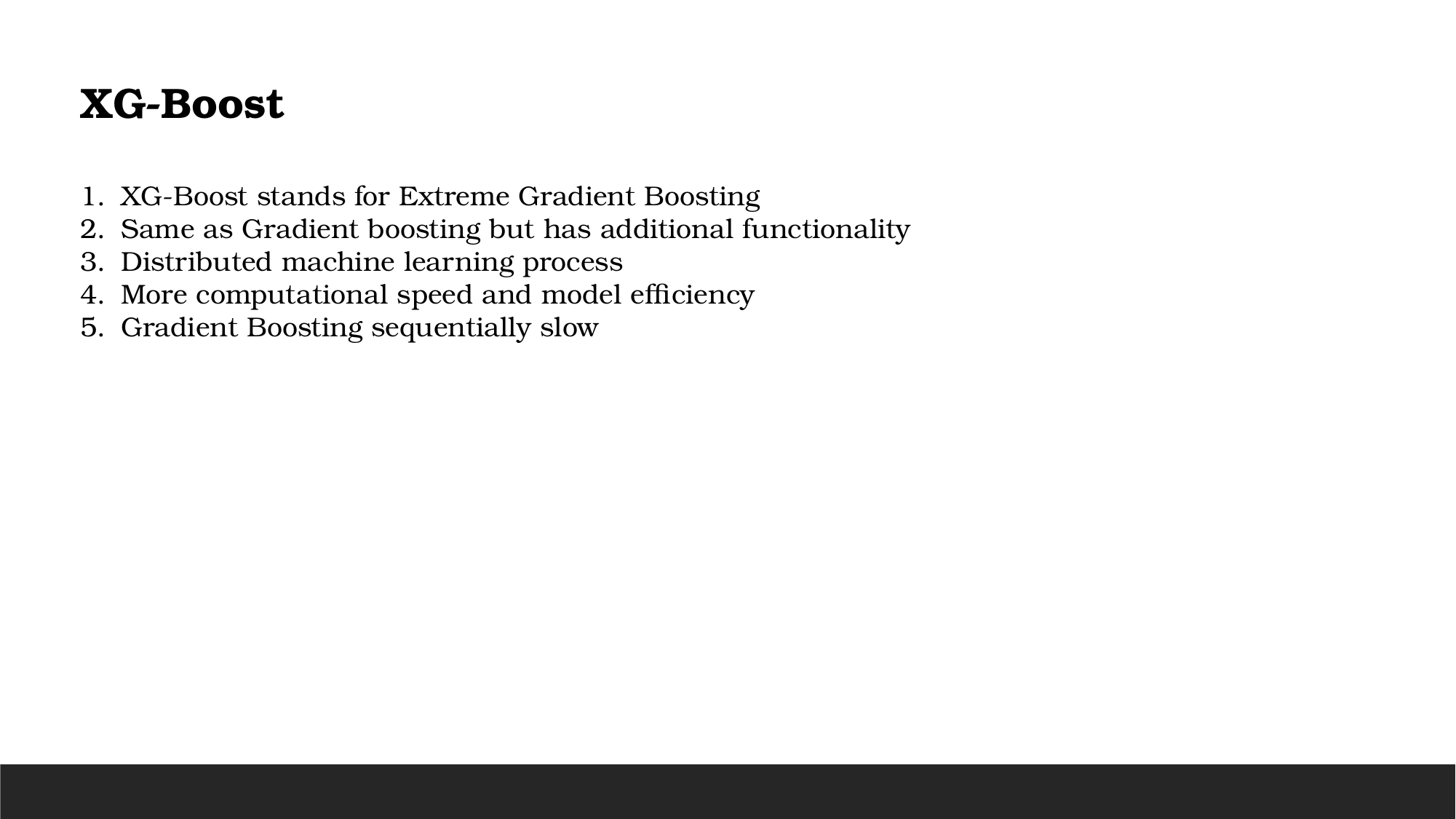

XG-Boost
XG-Boost stands for Extreme Gradient Boosting
Same as Gradient boosting but has additional functionality
Distributed machine learning process
More computational speed and model efficiency
Gradient Boosting sequentially slow